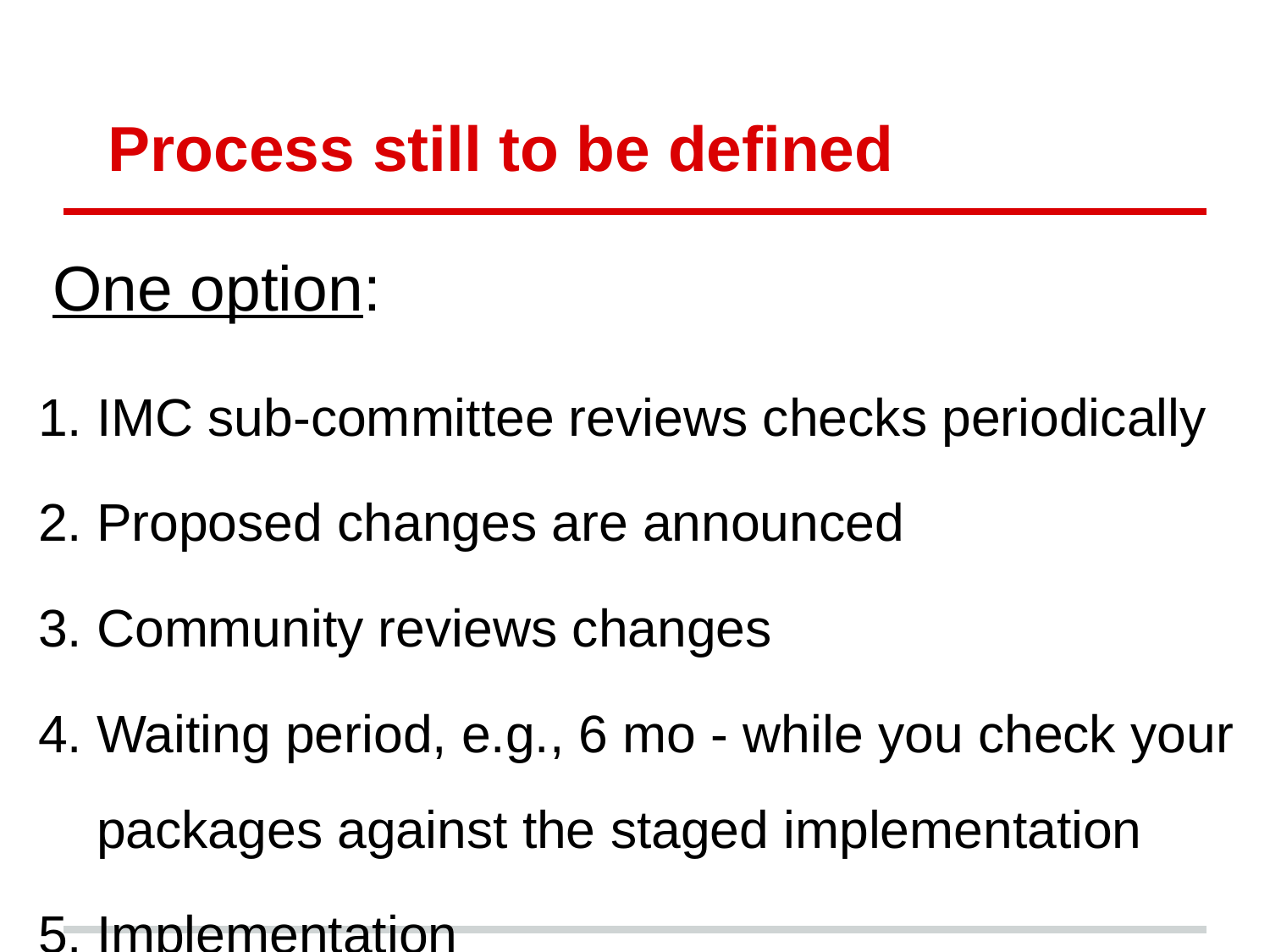

# Process still to be defined
One option:
IMC sub-committee reviews checks periodically
Proposed changes are announced
Community reviews changes
Waiting period, e.g., 6 mo - while you check your packages against the staged implementation
Implementation